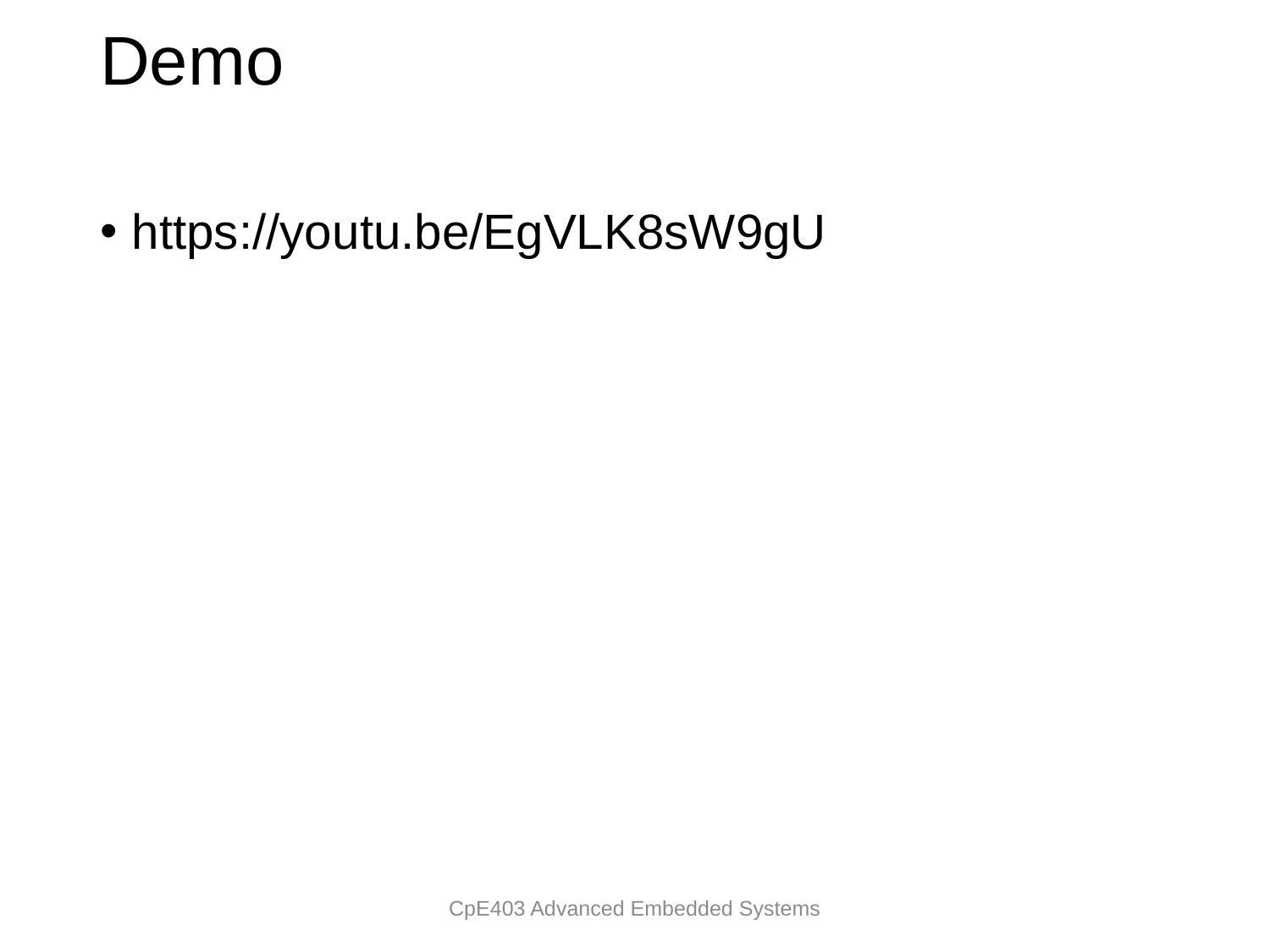

# Demo

https://youtu.be/EgVLK8sW9gU
CpE403 Advanced Embedded Systems